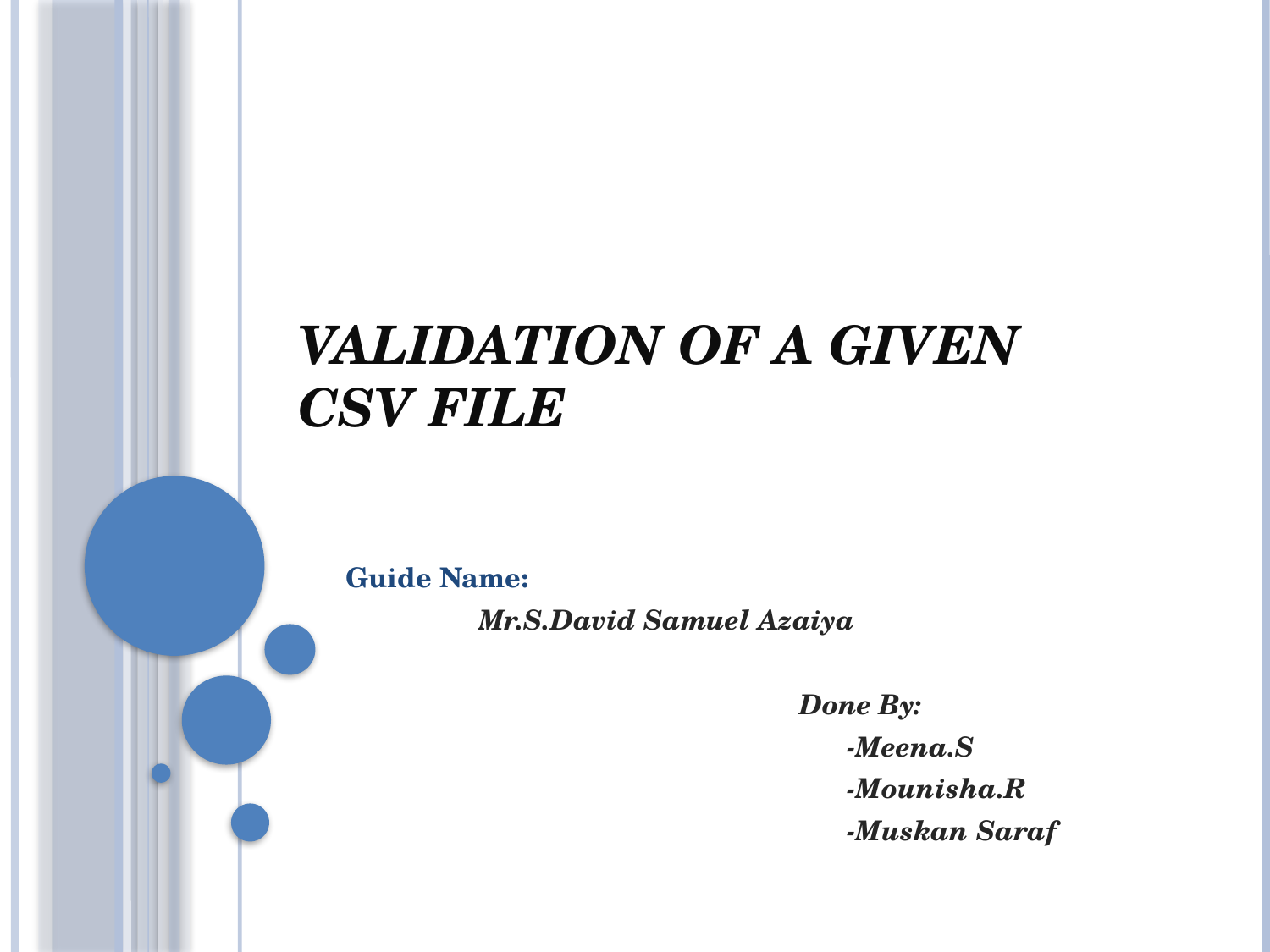

# Validation of a given csv file
  Guide Name:
                   Mr.S.David Samuel Azaiya

                                                            Done By:
                                                                  -Meena.S
                                                                  -Mounisha.R
                                                                  -Muskan Saraf